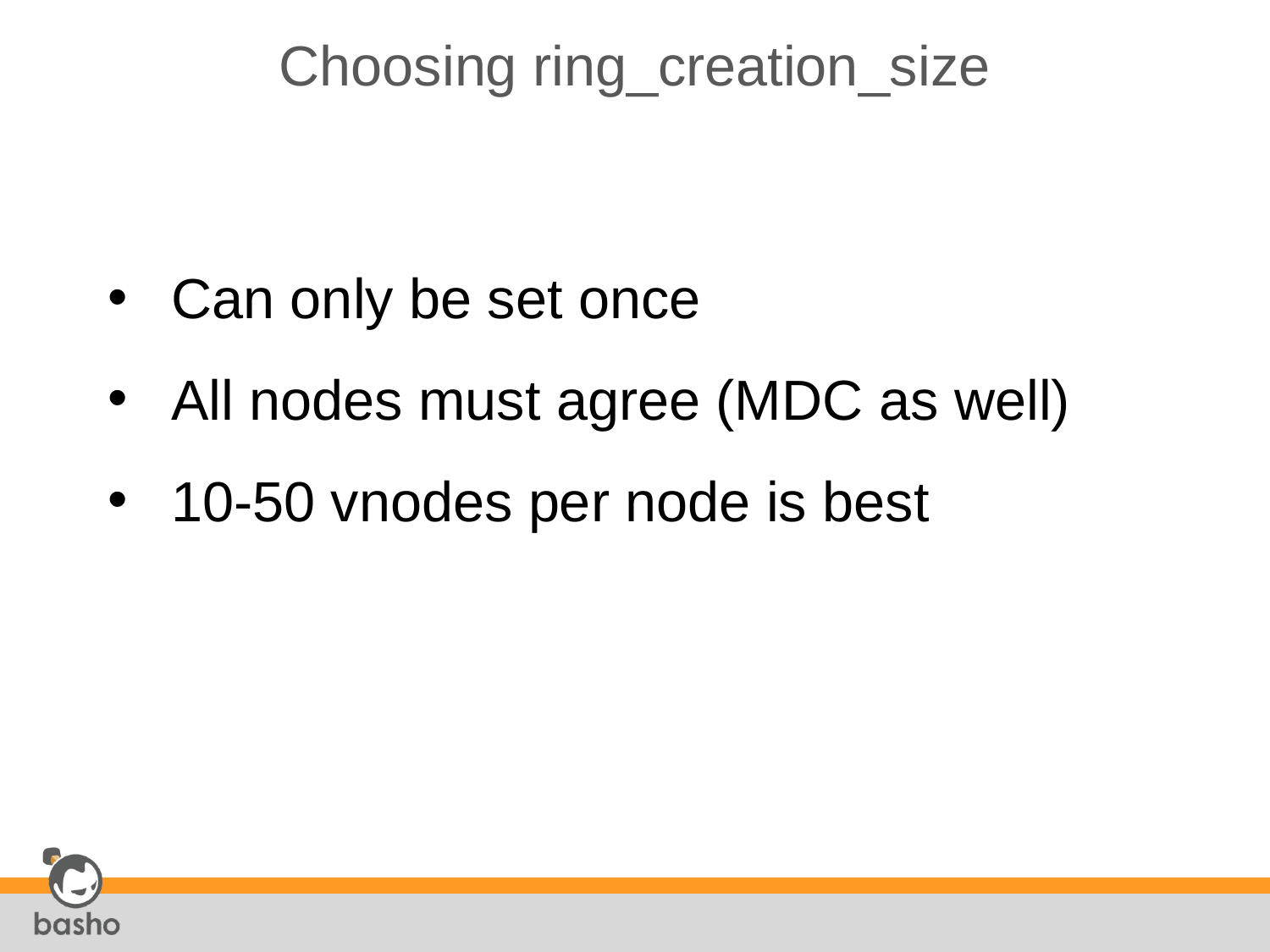

# Choosing ring_creation_size
Can only be set once
All nodes must agree (MDC as well)
10-50 vnodes per node is best